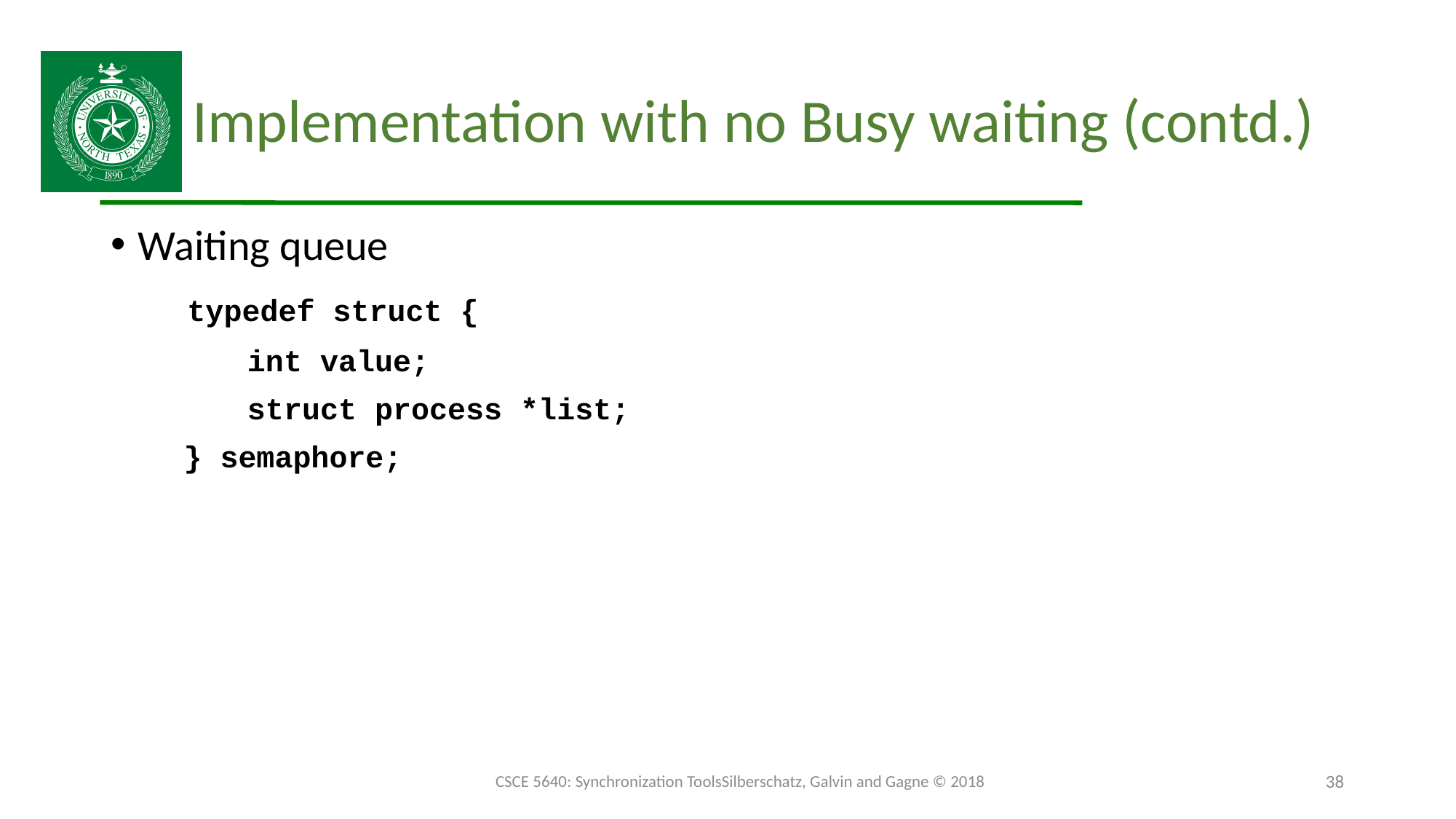

# Implementation with no Busy waiting (contd.)
Waiting queue
   typedef struct {
   	int value;
   	struct process *list;
    } semaphore;

CSCE 5640: Synchronization Tools	Silberschatz, Galvin and Gagne © 2018
38